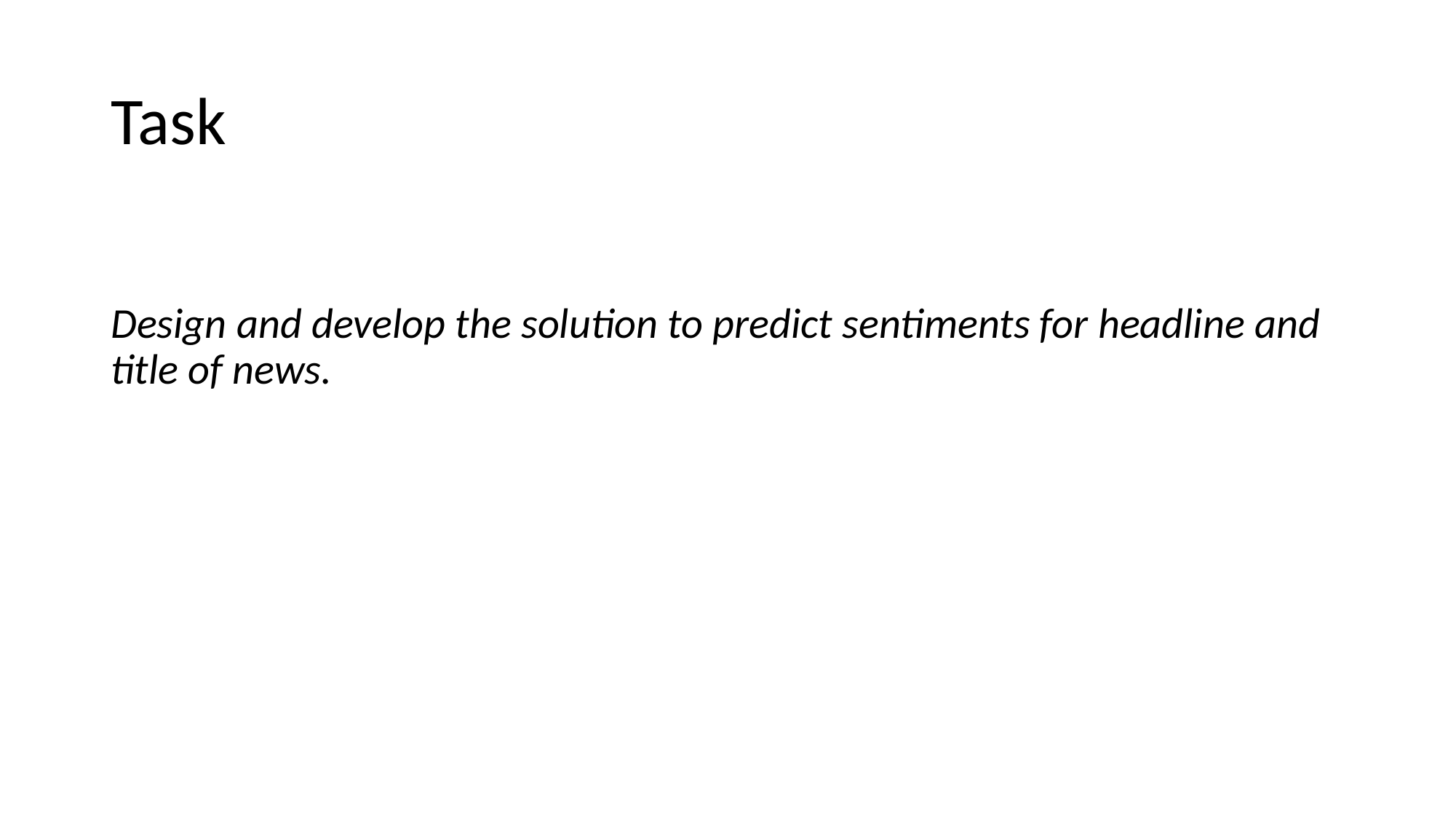

# Task
Design and develop the solution to predict sentiments for headline and title of news.